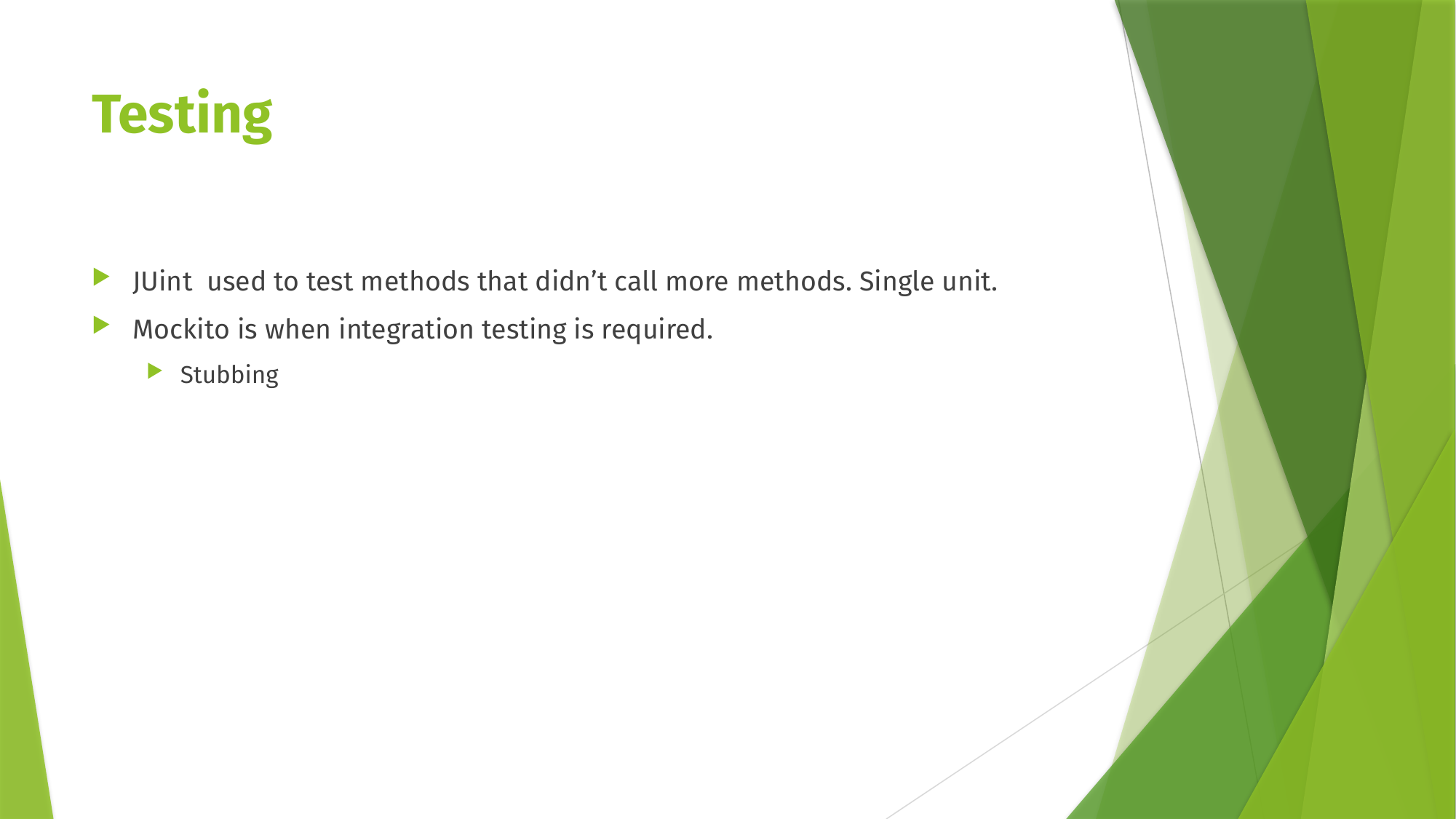

# Testing
JUint  used to test methods that didn’t call more methods. Single unit.
Mockito is when integration testing is required.
Stubbing